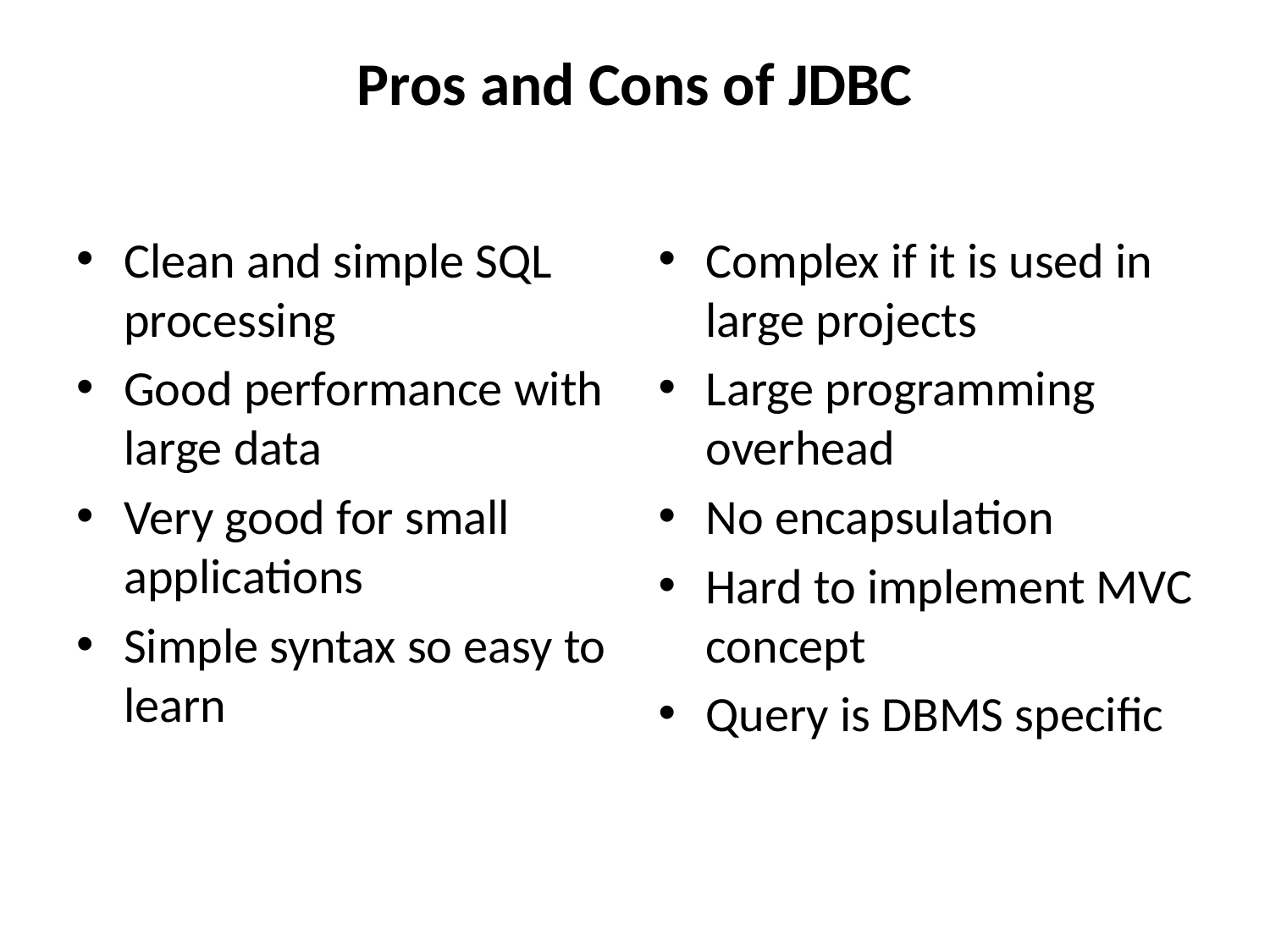

# Pros and Cons of JDBC
Clean and simple SQL processing
Good performance with large data
Very good for small applications
Simple syntax so easy to learn

Complex if it is used in large projects
Large programming overhead
No encapsulation
Hard to implement MVC concept
Query is DBMS specific